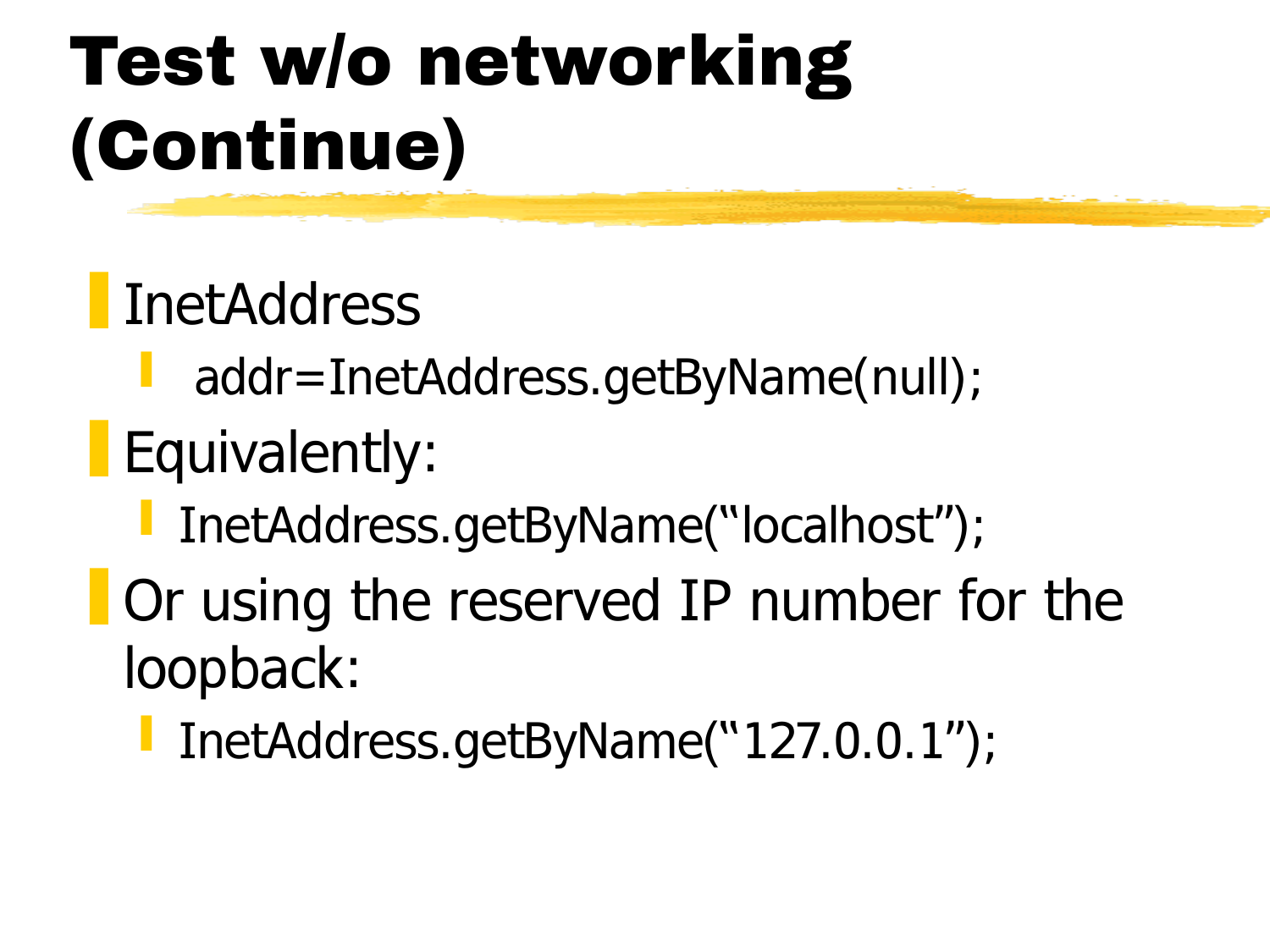

Test w/o networking
(Continue)
InetAddress
 addr=InetAddress.getByName(null);
Equivalently:
InetAddress.getByName(“localhost”);
Or using the reserved IP number for the loopback:
InetAddress.getByName(“127.0.0.1”);